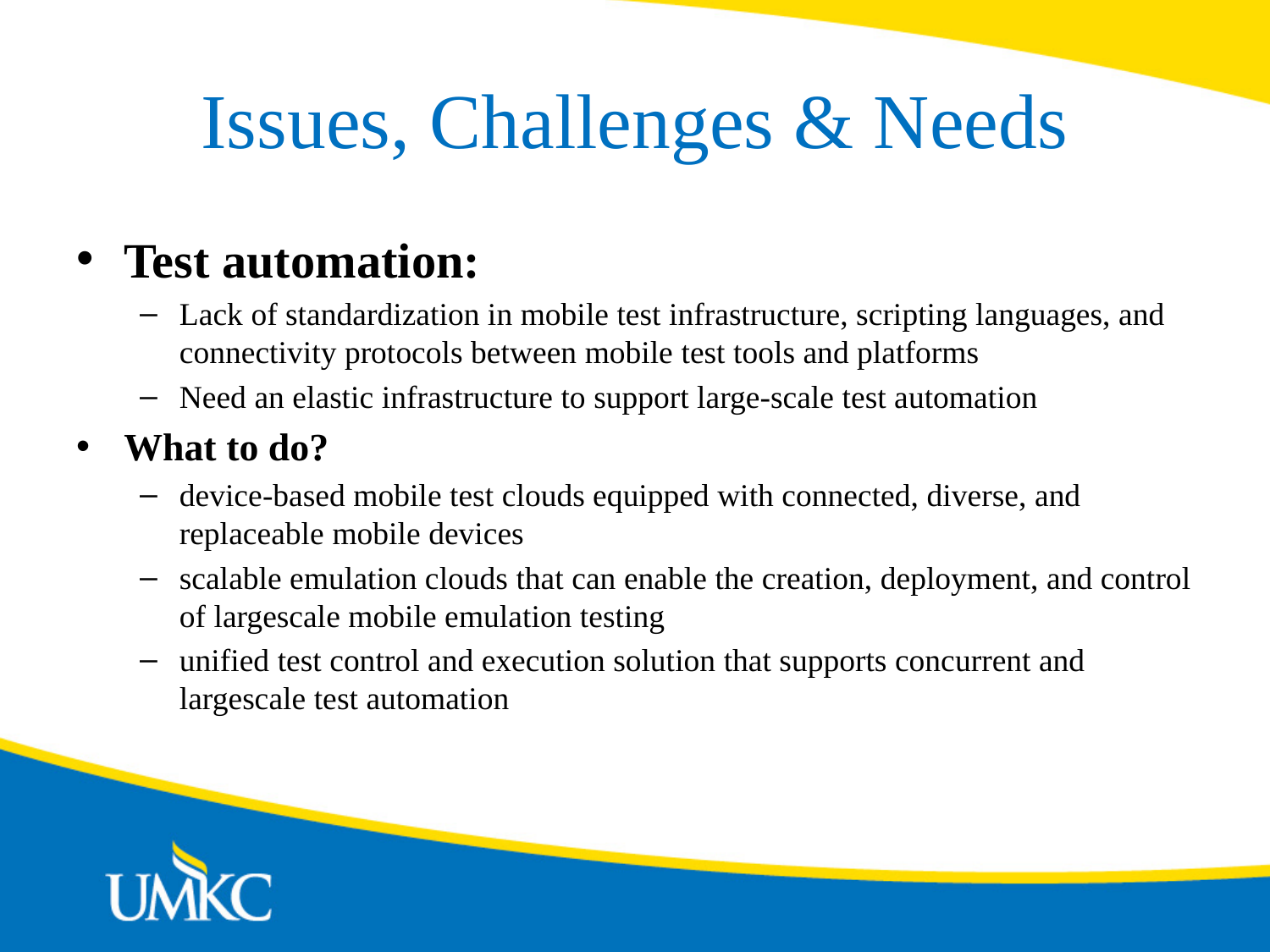

# Issues, Challenges & Needs
Test automation:
Lack of standardization in mobile test infrastructure, scripting languages, and connectivity protocols between mobile test tools and platforms
Need an elastic infrastructure to support large-scale test automation
What to do?
device-based mobile test clouds equipped with connected, diverse, and replaceable mobile devices
scalable emulation clouds that can enable the creation, deployment, and control of largescale mobile emulation testing
unified test control and execution solution that supports concurrent and largescale test automation